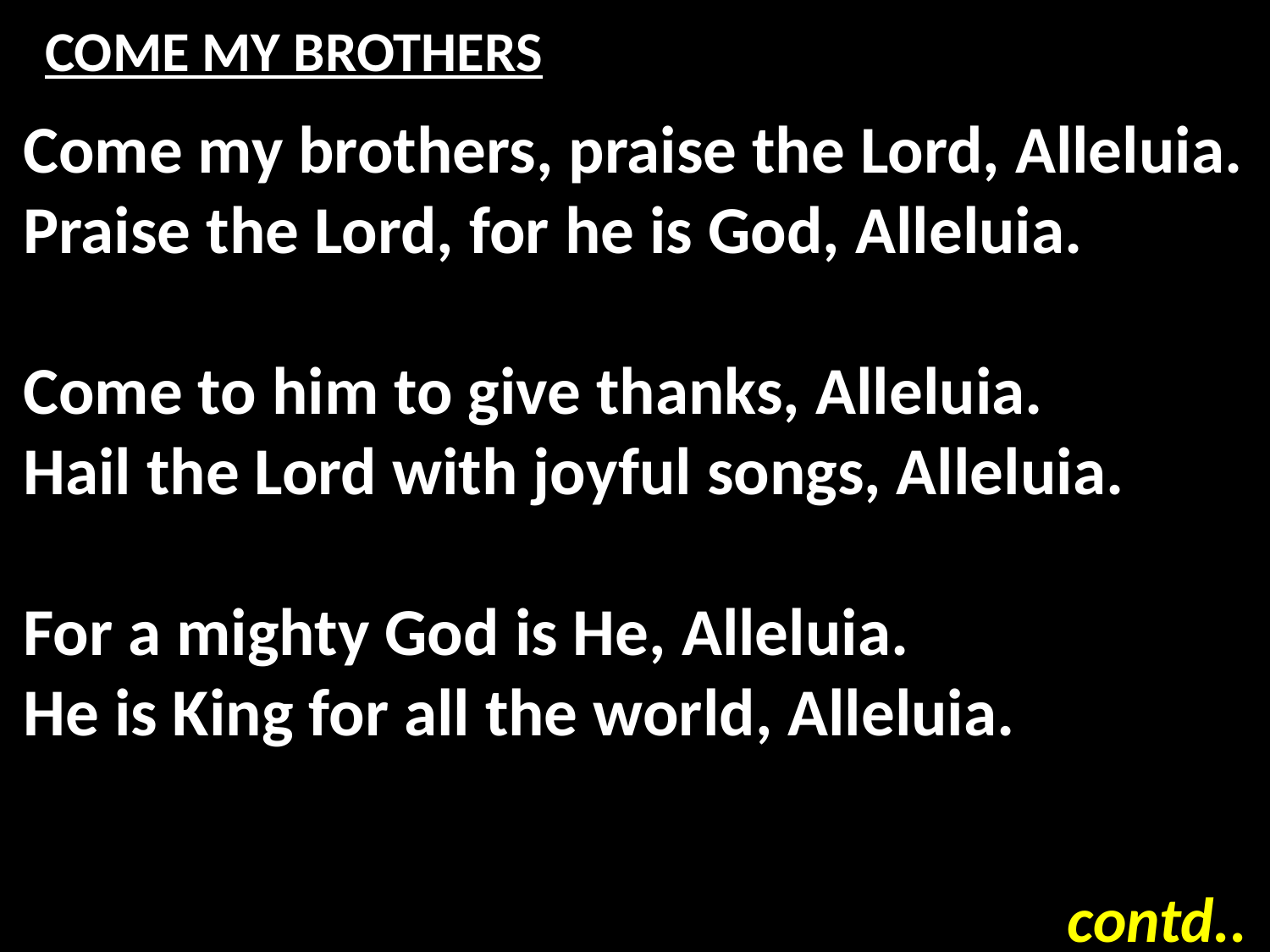

# COME MY BROTHERS
Come my brothers, praise the Lord, Alleluia.
Praise the Lord, for he is God, Alleluia.

Come to him to give thanks, Alleluia.
Hail the Lord with joyful songs, Alleluia.

For a mighty God is He, Alleluia.
He is King for all the world, Alleluia.

contd..